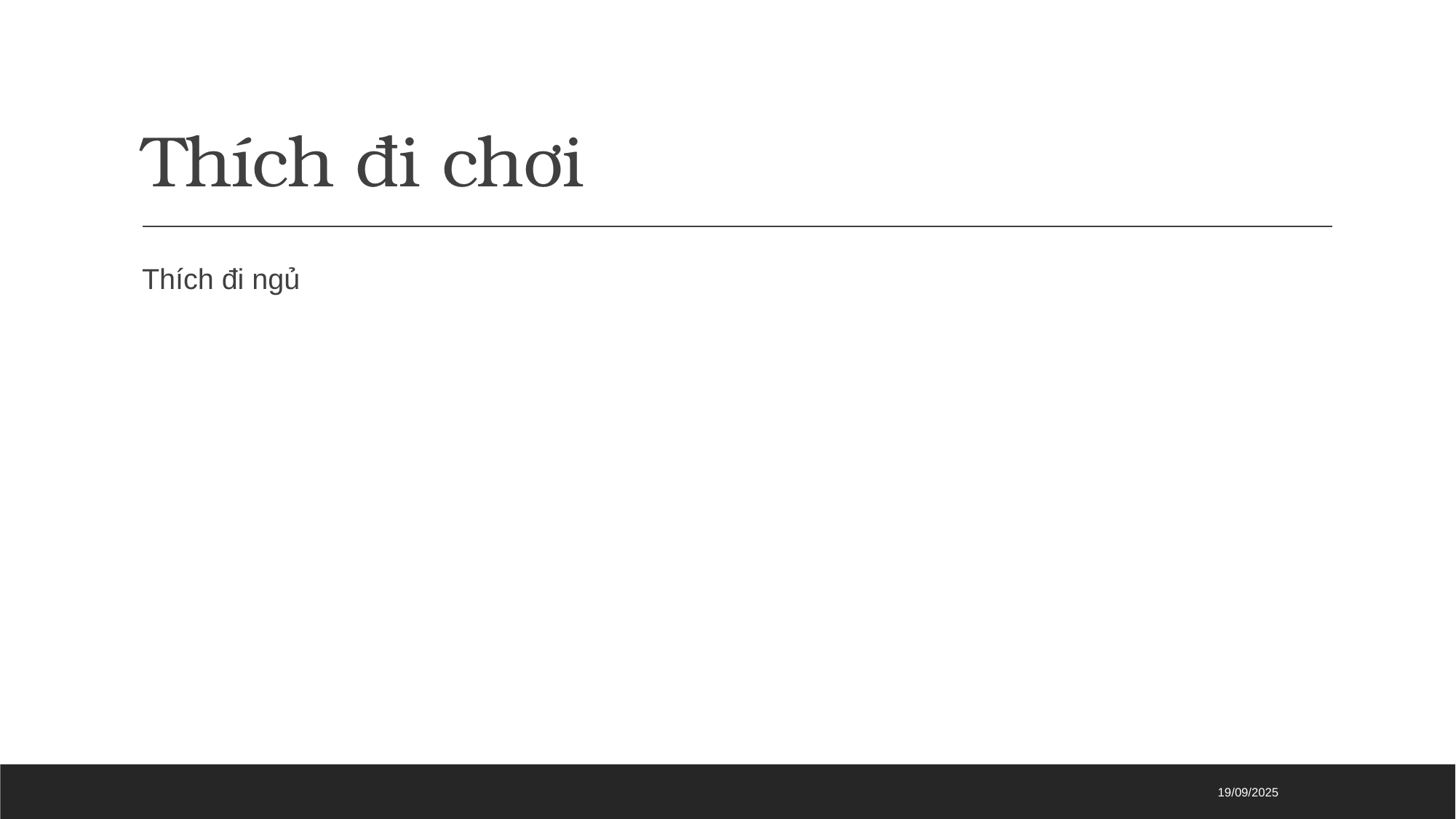

# Thích đi chơi
Thích đi ngủ
19/09/2025